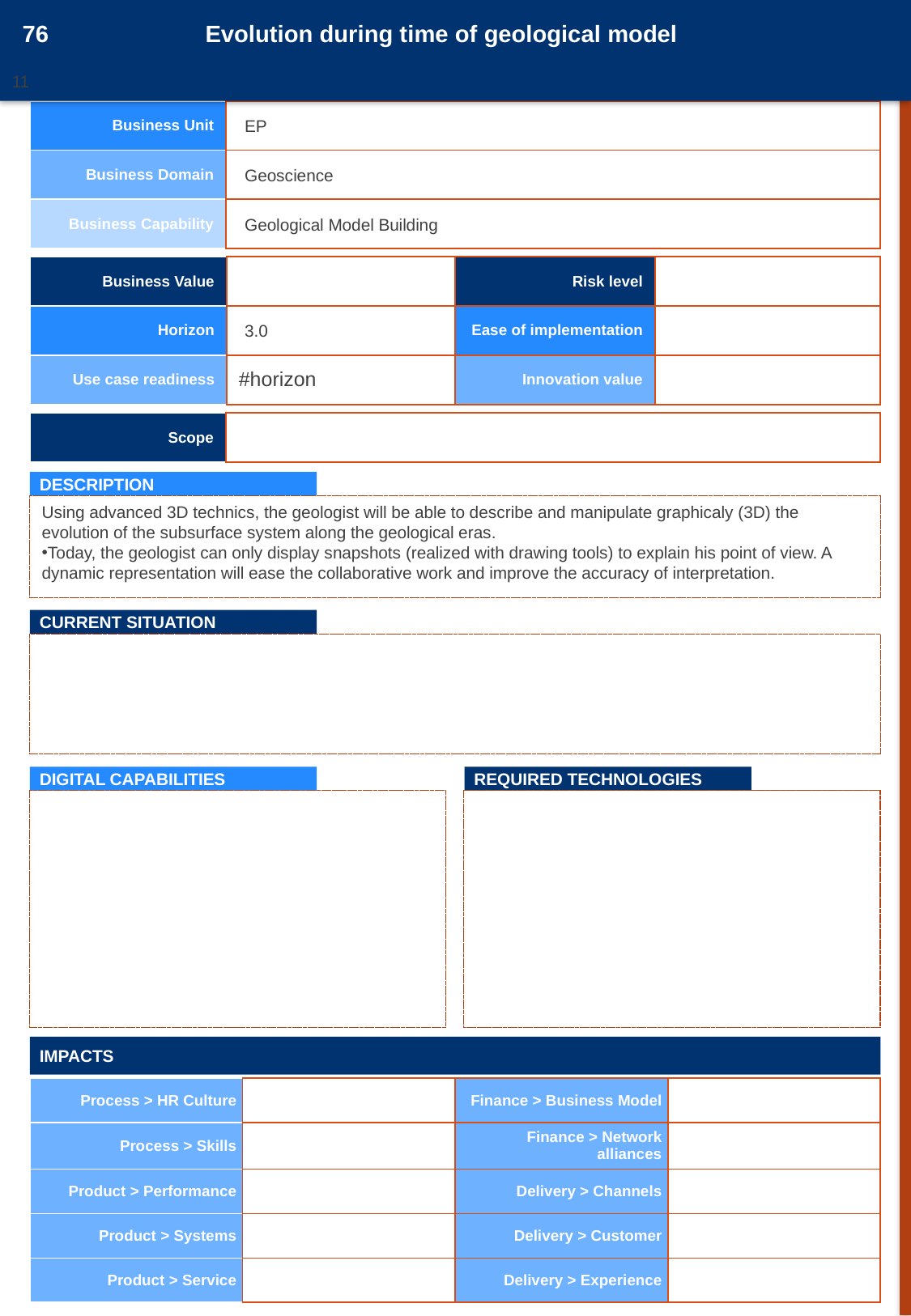

76
Evolution during time of geological model
11
20161050

| Business Unit |  |
| --- | --- |
| Business Domain |  |
| Business Capability |  |
EP
Geoscience
Geological Model Building
| Business Value |  | Risk level |  |
| --- | --- | --- | --- |
| Horizon |  | Ease of implementation |  |
| Use case readiness | #horizon | Innovation value |  |

3.0

| Scope |  |
| --- | --- |

DESCRIPTION
Using advanced 3D technics, the geologist will be able to describe and manipulate graphicaly (3D) the evolution of the subsurface system along the geological eras.
Today, the geologist can only display snapshots (realized with drawing tools) to explain his point of view. A dynamic representation will ease the collaborative work and improve the accuracy of interpretation.
CURRENT SITUATION

DIGITAL CAPABILITIES
REQUIRED TECHNOLOGIES

IMPACTS

| Process > HR Culture |  | Finance > Business Model |  |
| --- | --- | --- | --- |
| Process > Skills |  | Finance > Network alliances |  |
| Product > Performance |  | Delivery > Channels |  |
| Product > Systems |  | Delivery > Customer |  |
| Product > Service |  | Delivery > Experience |  |